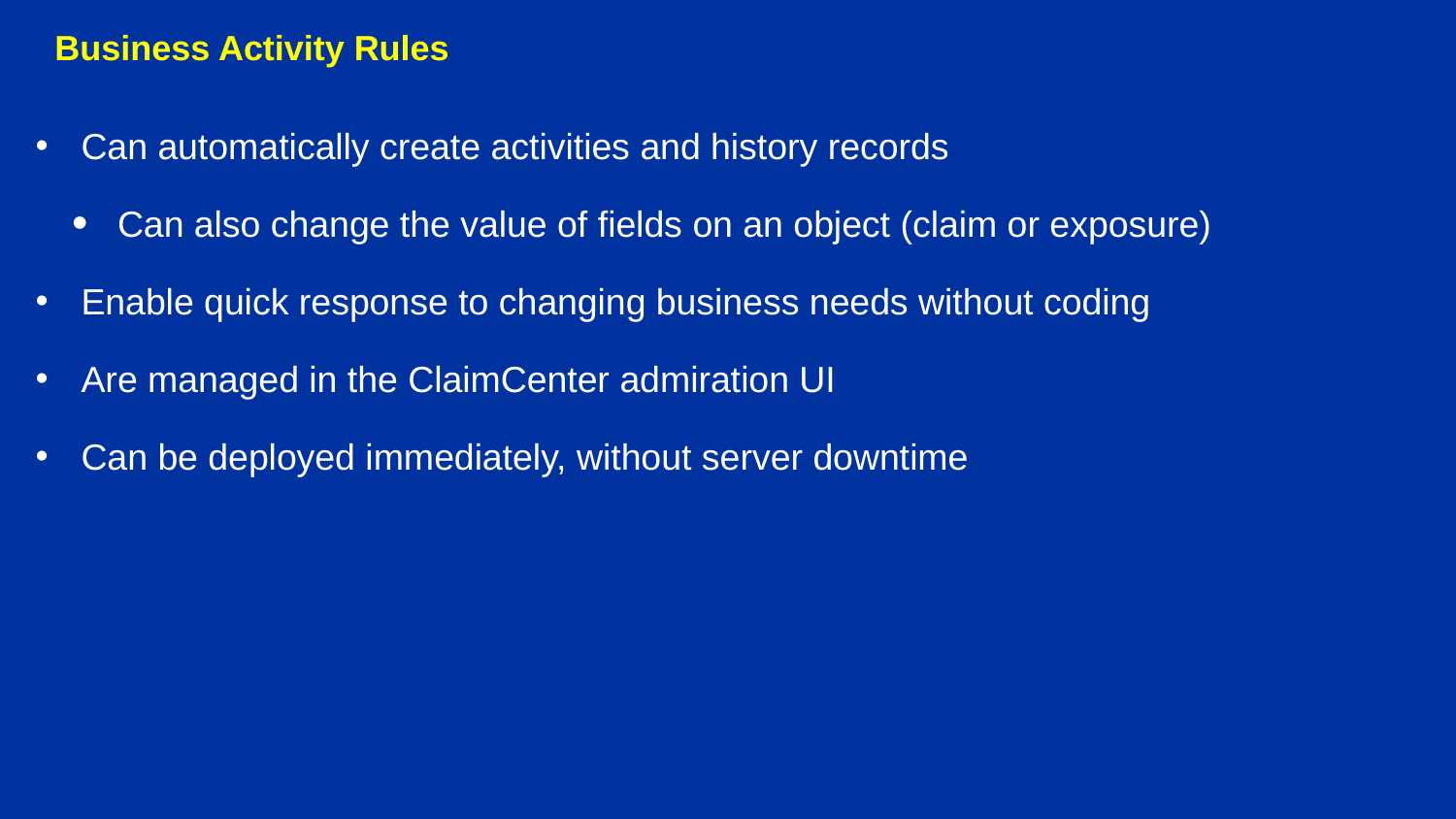

Business Activity Rules
Can automatically create activities and history records
Can also change the value of fields on an object (claim or exposure)
Enable quick response to changing business needs without coding
Are managed in the ClaimCenter admiration UI
Can be deployed immediately, without server downtime